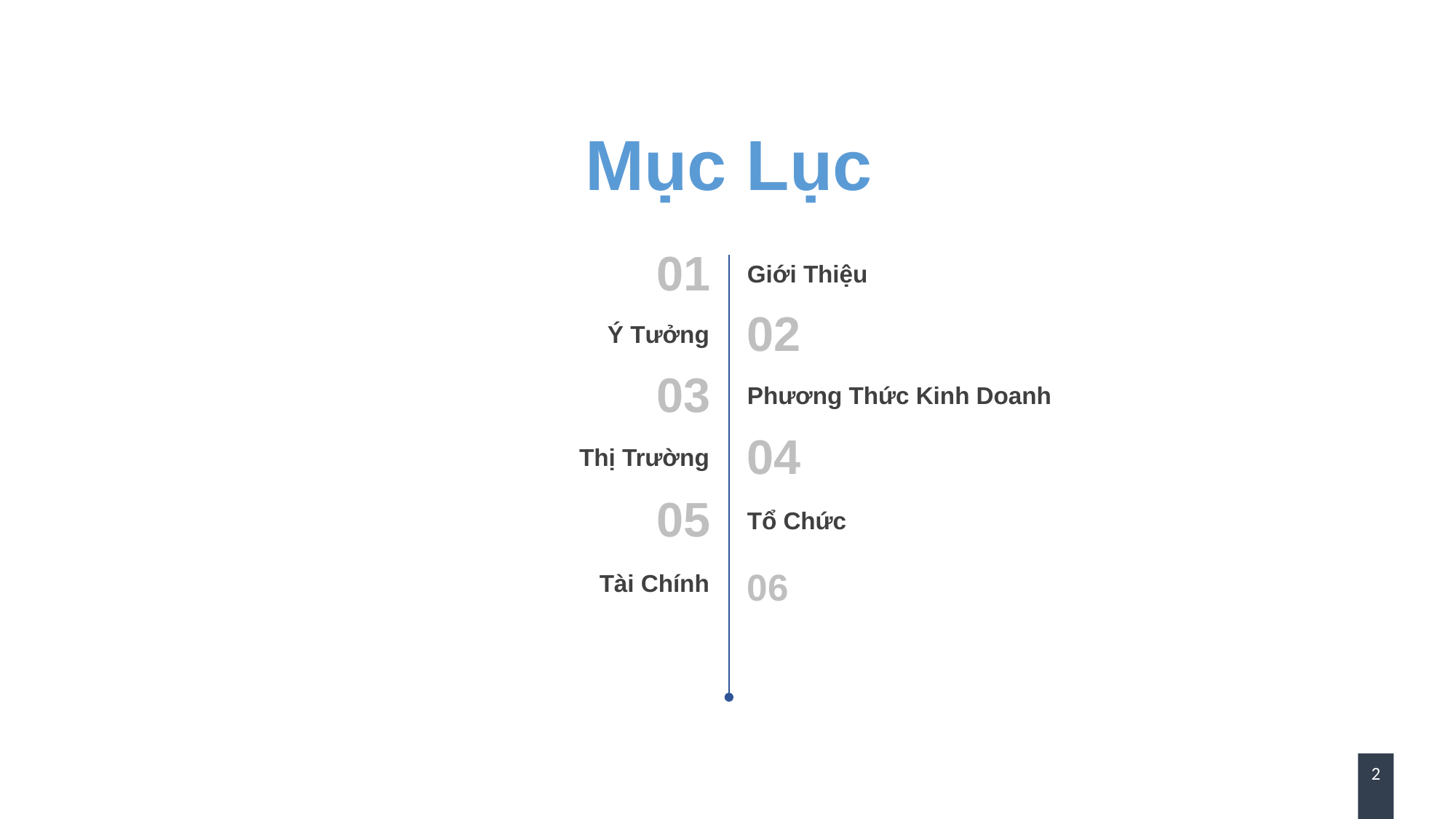

Mục Lục
01
Giới Thiệu
Ý Tưởng
02
03
Phương Thức Kinh Doanh
Thị Trường
04
05
Tổ Chức
Tài Chính
06
2